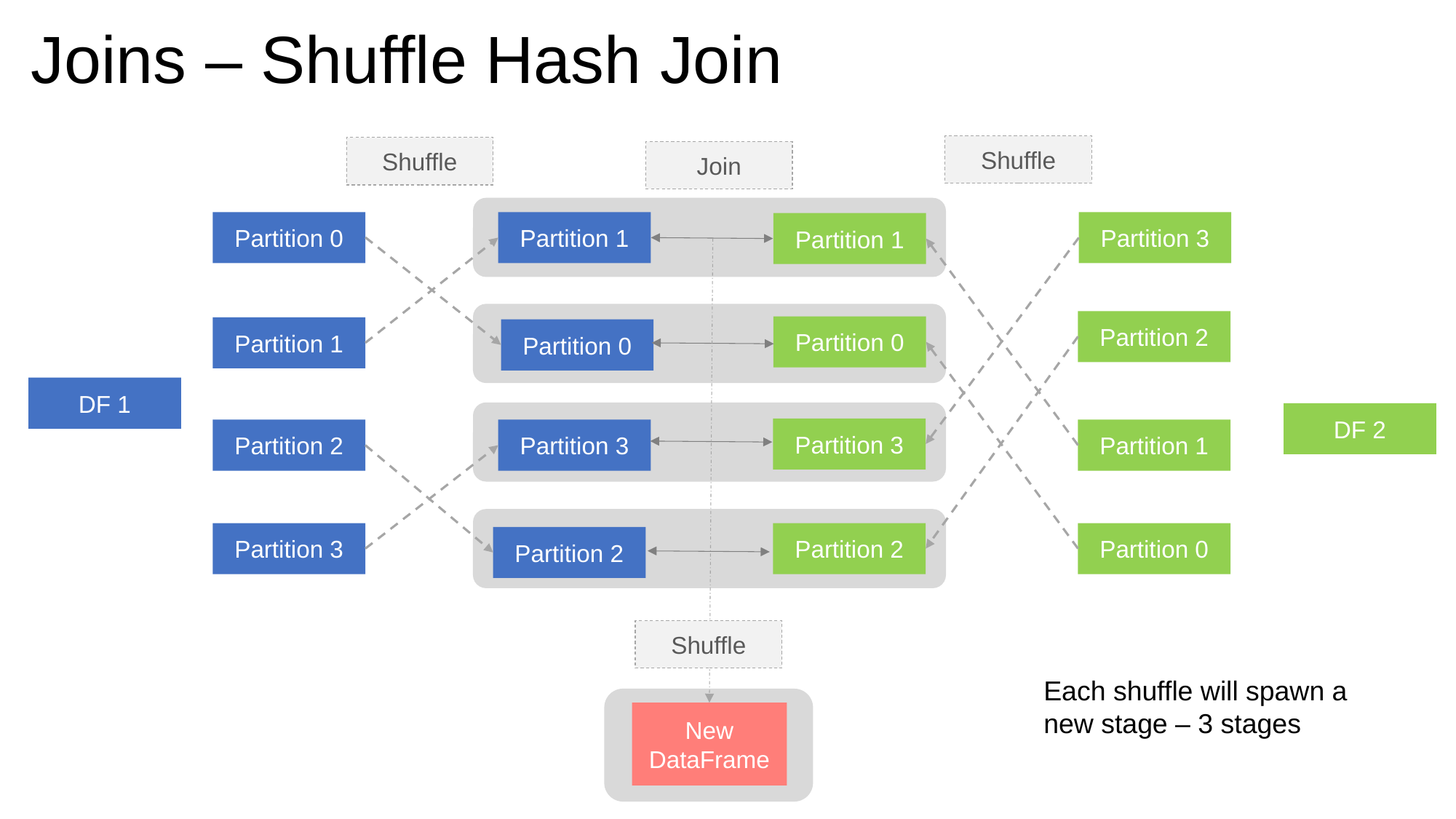

# Joins – Shuffle Hash Join
Shuffle
Shuffle
Join

Partition 0
Partition 1
Partition 3
Partition 1

Partition 2
Partition 0
Partition 1
Partition 0
DF 1

DF 2
Partition 3
Partition 2
Partition 3
Partition 1

Partition 3
Partition 2
Partition 0
Partition 2
Shuffle
Each shuffle will spawn a new stage – 3 stages

New DataFrame